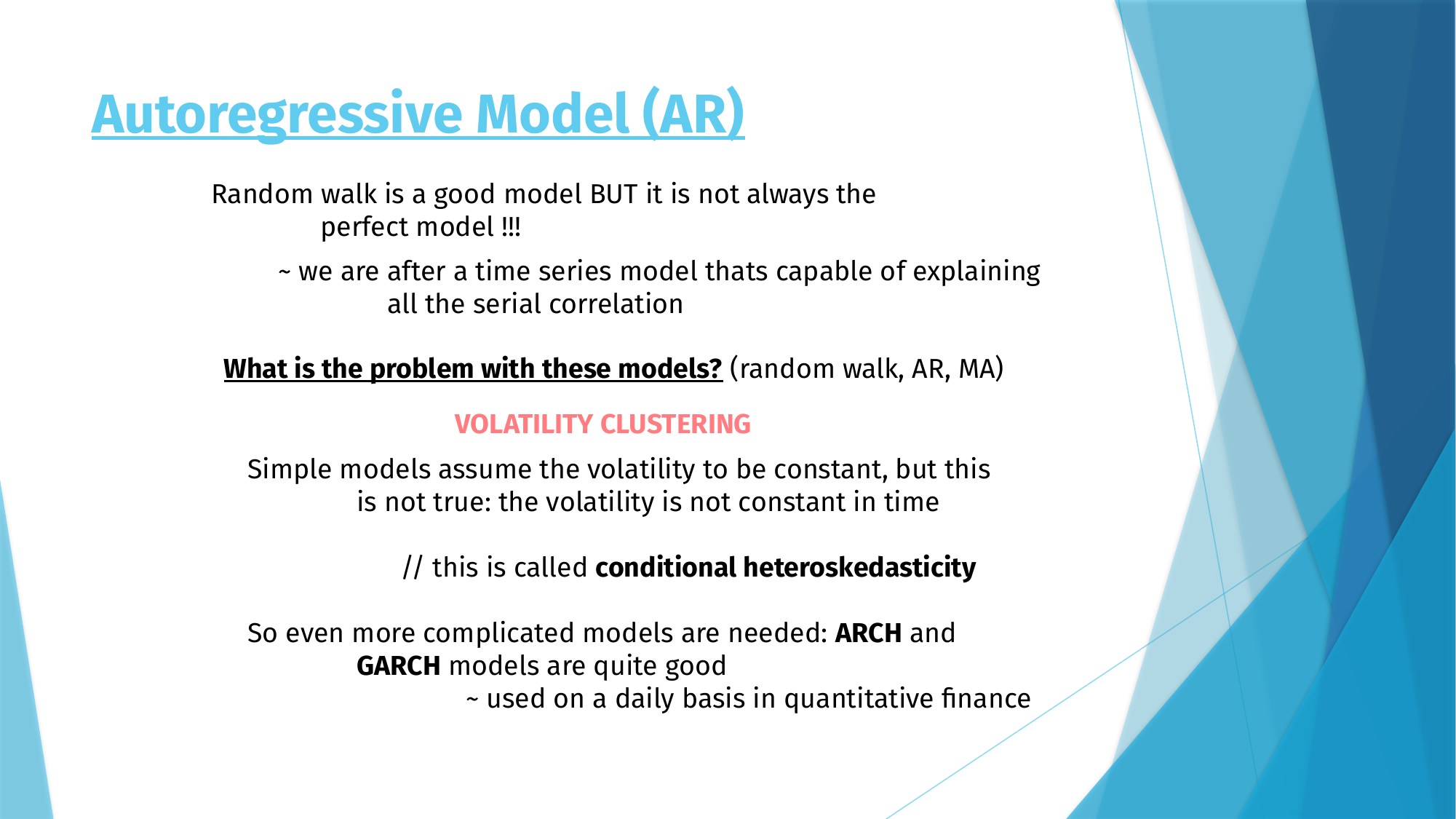

# Autoregressive Model (AR)
Random walk is a good model BUT it is not always the
	perfect model !!!
~ we are after a time series model thats capable of explaining
	all the serial correlation
What is the problem with these models? (random walk, AR, MA)
VOLATILITY CLUSTERING
Simple models assume the volatility to be constant, but this
	is not true: the volatility is not constant in time

  	      // this is called conditional heteroskedasticity

So even more complicated models are needed: ARCH and
	GARCH models are quite good
		~ used on a daily basis in quantitative finance